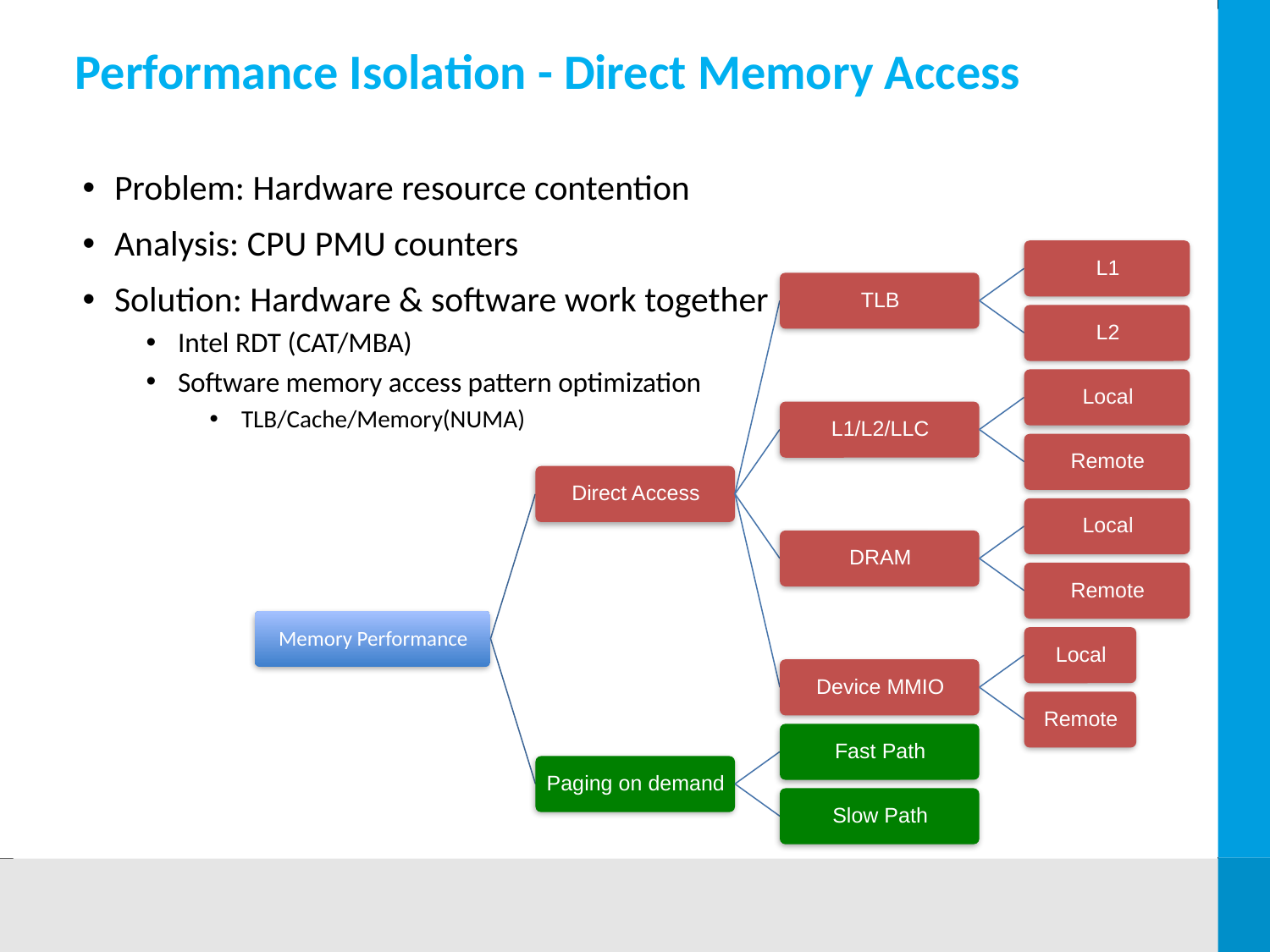

Performance Isolation - Direct Memory Access
Problem: Hardware resource contention
Analysis: CPU PMU counters
Solution: Hardware & software work together
Intel RDT (CAT/MBA)
Software memory access pattern optimization
TLB/Cache/Memory(NUMA)

Memory Performance

Direct Access

TLB

L1

L2

L1/L2/LLC

Local

Remote

DRAM

Local

Remote

Device MMIO

Local

Remote

Paging on demand

Fast Path

Slow Path